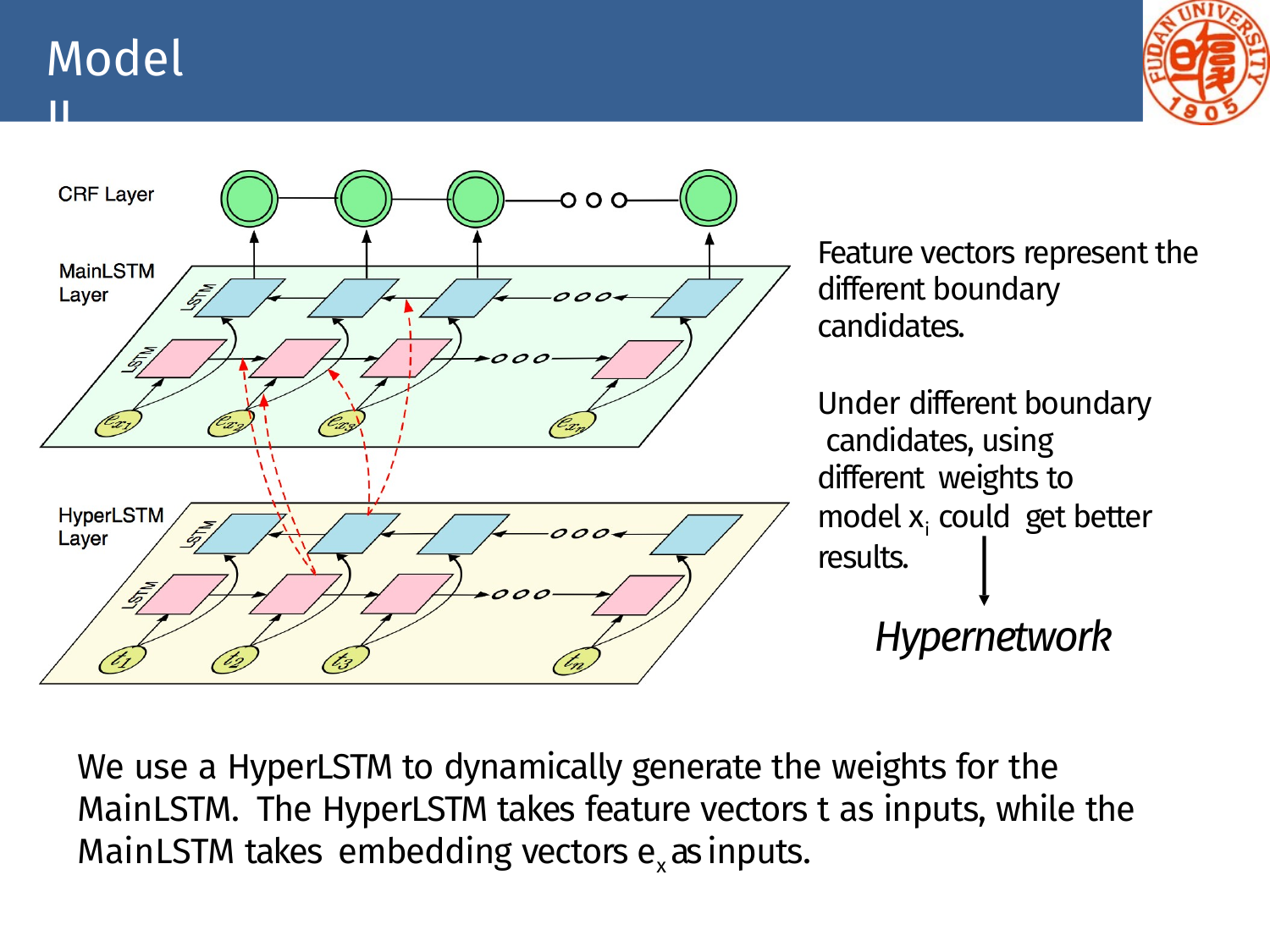

# Model II

Feature vectors represent the  different boundary candidates.

Under different boundary  candidates, using different  weights to model xi could  get better results.

Hypernetwork

We use a HyperLSTM to dynamically generate the weights for the MainLSTM.  The HyperLSTM takes feature vectors t as inputs, while the MainLSTM takes  embedding vectors ex as inputs.